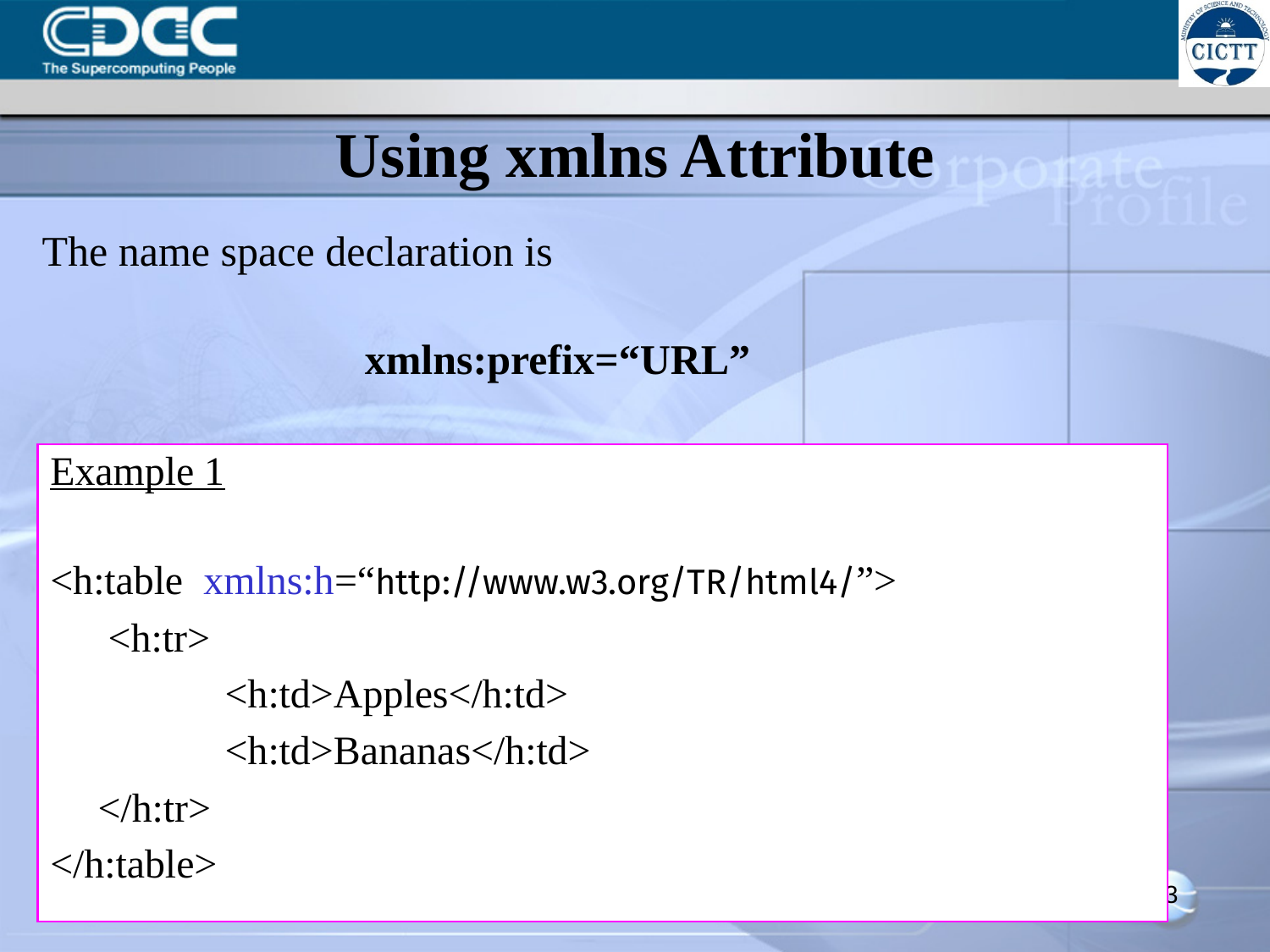

# Using xmlns Attribute
The name space declaration is

			  xmlns:prefix=“URL”
Example 1

<h:table  xmlns:h=“http://www.w3.org/TR/html4/”>
	 <h:tr>
		<h:td>Apples</h:td>
		<h:td>Bananas</h:td>
	</h:tr>
</h:table>